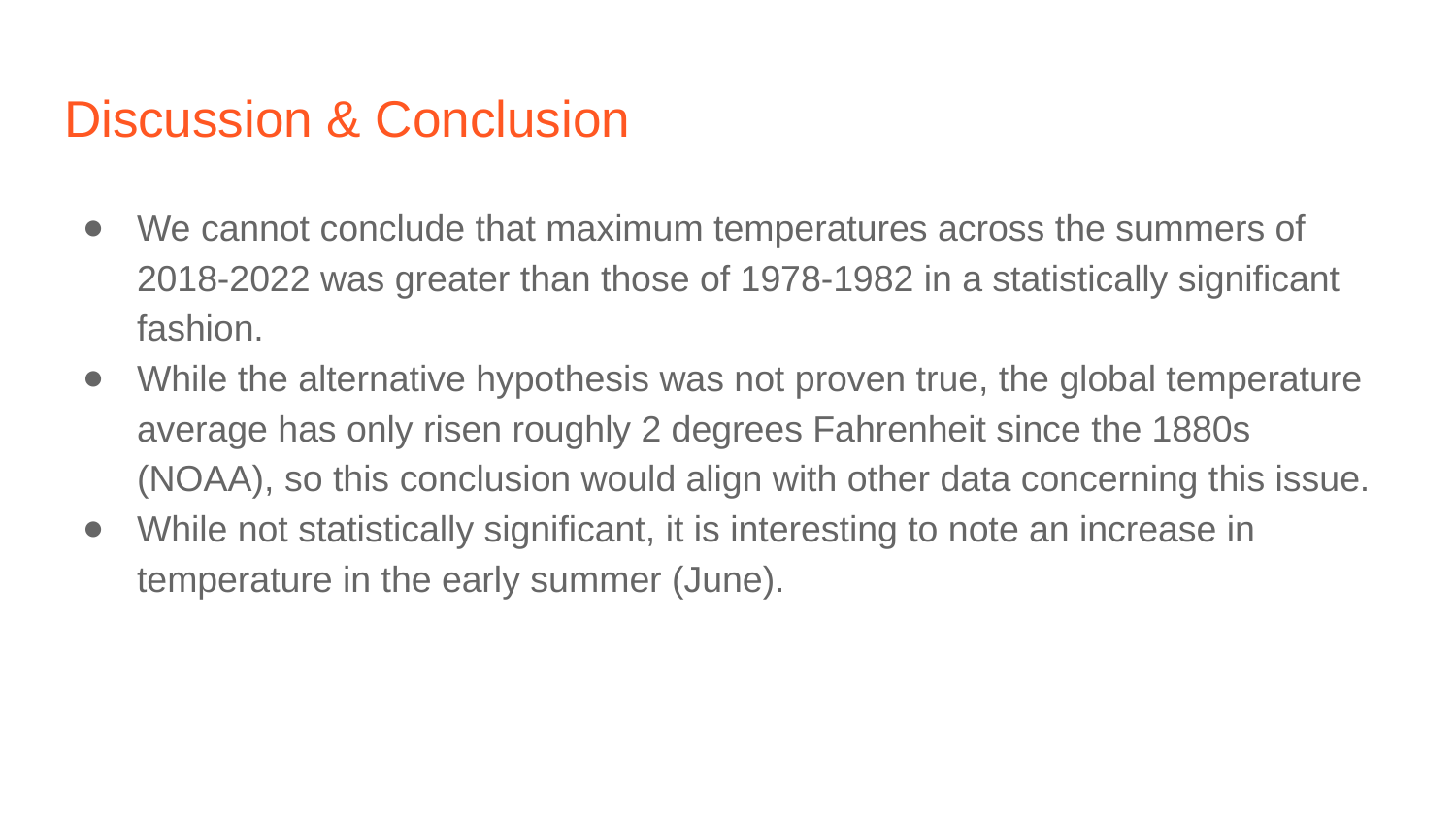

# Discussion & Conclusion
We cannot conclude that maximum temperatures across the summers of 2018-2022 was greater than those of 1978-1982 in a statistically significant fashion.
While the alternative hypothesis was not proven true, the global temperature average has only risen roughly 2 degrees Fahrenheit since the 1880s (NOAA), so this conclusion would align with other data concerning this issue.
While not statistically significant, it is interesting to note an increase in temperature in the early summer (June).